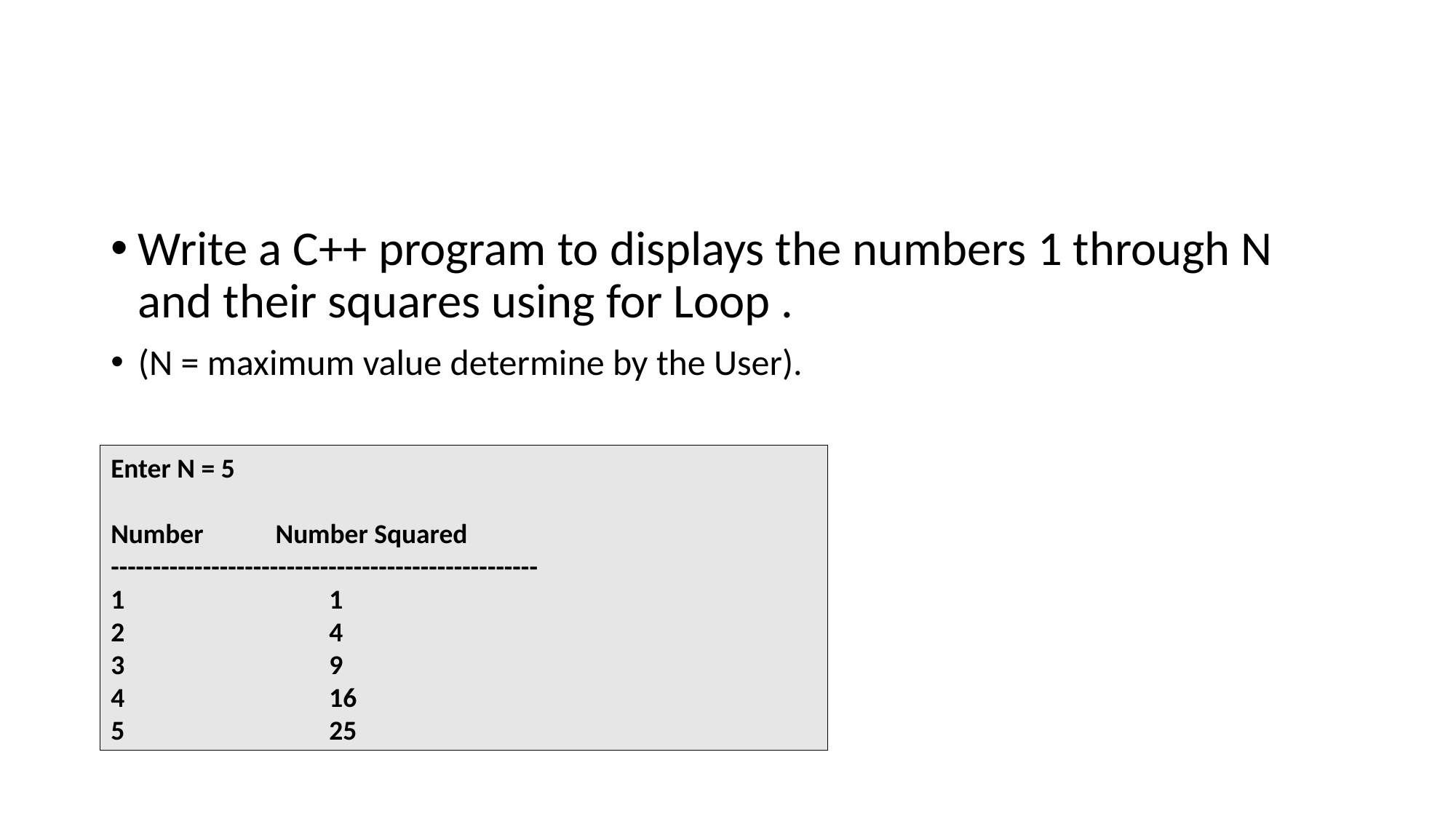

#
Write a C++ program to displays the numbers 1 through N and their squares using for Loop .
(N = maximum value determine by the User).

Enter N = 5

Number	         Number Squared
---------------------------------------------------
1 		1
2 		4
3 		9
4 		16
5 		25